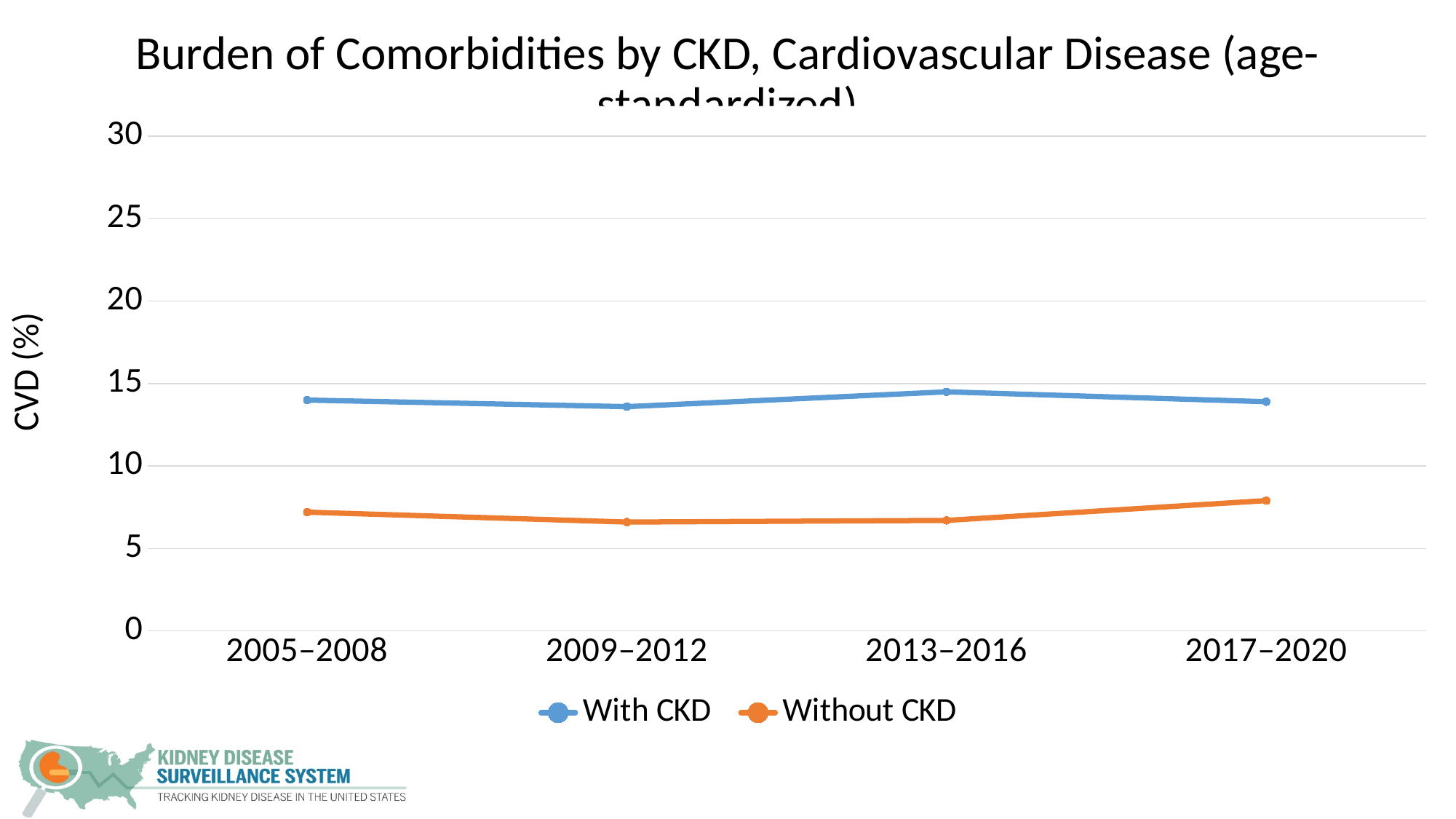

# Burden of Comorbidities by CKD, Cardiovascular Disease (age-standardized)

### Chart

| Category | With CKD | Without CKD |
|---|---|---|
| 2005–2008 | 14.0 | 7.2 |
| 2009–2012 | 13.6 | 6.6 |
| 2013–2016 | 14.5 | 6.7 |
| 2017–2020 | 13.9 | 7.9 |